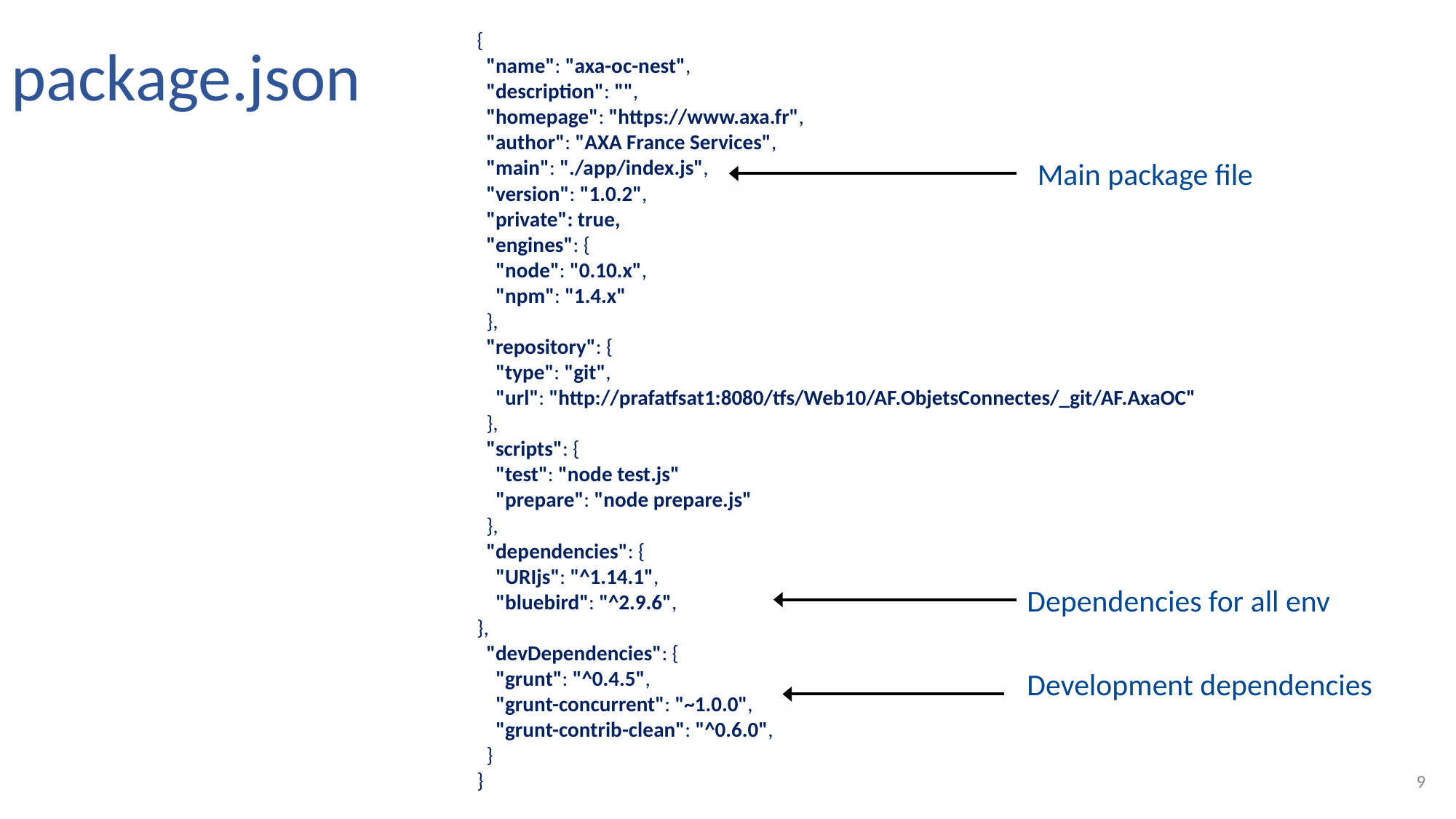

# package.json
{
  "name": "axa-oc-nest",
  "description": "",
  "homepage": "https://www.axa.fr",
  "author": "AXA France Services",
  "main": "./app/index.js",
  "version": "1.0.2",
  "private": true,
  "engines": {
    "node": "0.10.x",
    "npm": "1.4.x"
  },
  "repository": {
    "type": "git",
    "url": "http://prafatfsat1:8080/tfs/Web10/AF.ObjetsConnectes/_git/AF.AxaOC"
  },
  "scripts": {
    "test": "node test.js"
    "prepare": "node prepare.js"
  },
  "dependencies": {
    "URIjs": "^1.14.1",
    "bluebird": "^2.9.6",
},
  "devDependencies": {
    "grunt": "^0.4.5",
    "grunt-concurrent": "~1.0.0",
    "grunt-contrib-clean": "^0.6.0",
  }
}
Main package file
Dependencies for all env
Development dependencies
9